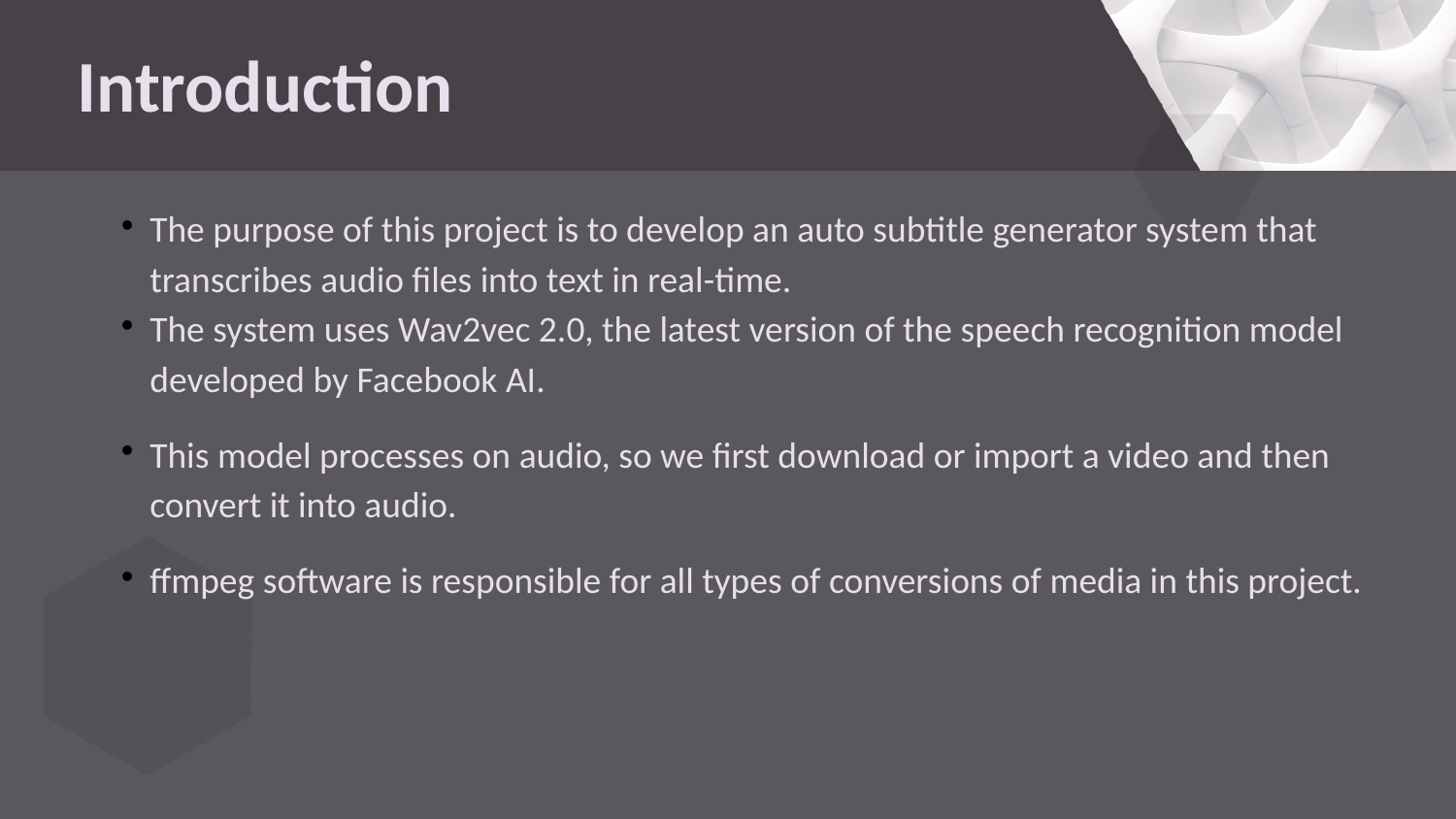

# Introduction
The purpose of this project is to develop an auto subtitle generator system that transcribes audio files into text in real-time.
The system uses Wav2vec 2.0, the latest version of the speech recognition model developed by Facebook AI.
This model processes on audio, so we first download or import a video and then convert it into audio.
ffmpeg software is responsible for all types of conversions of media in this project.